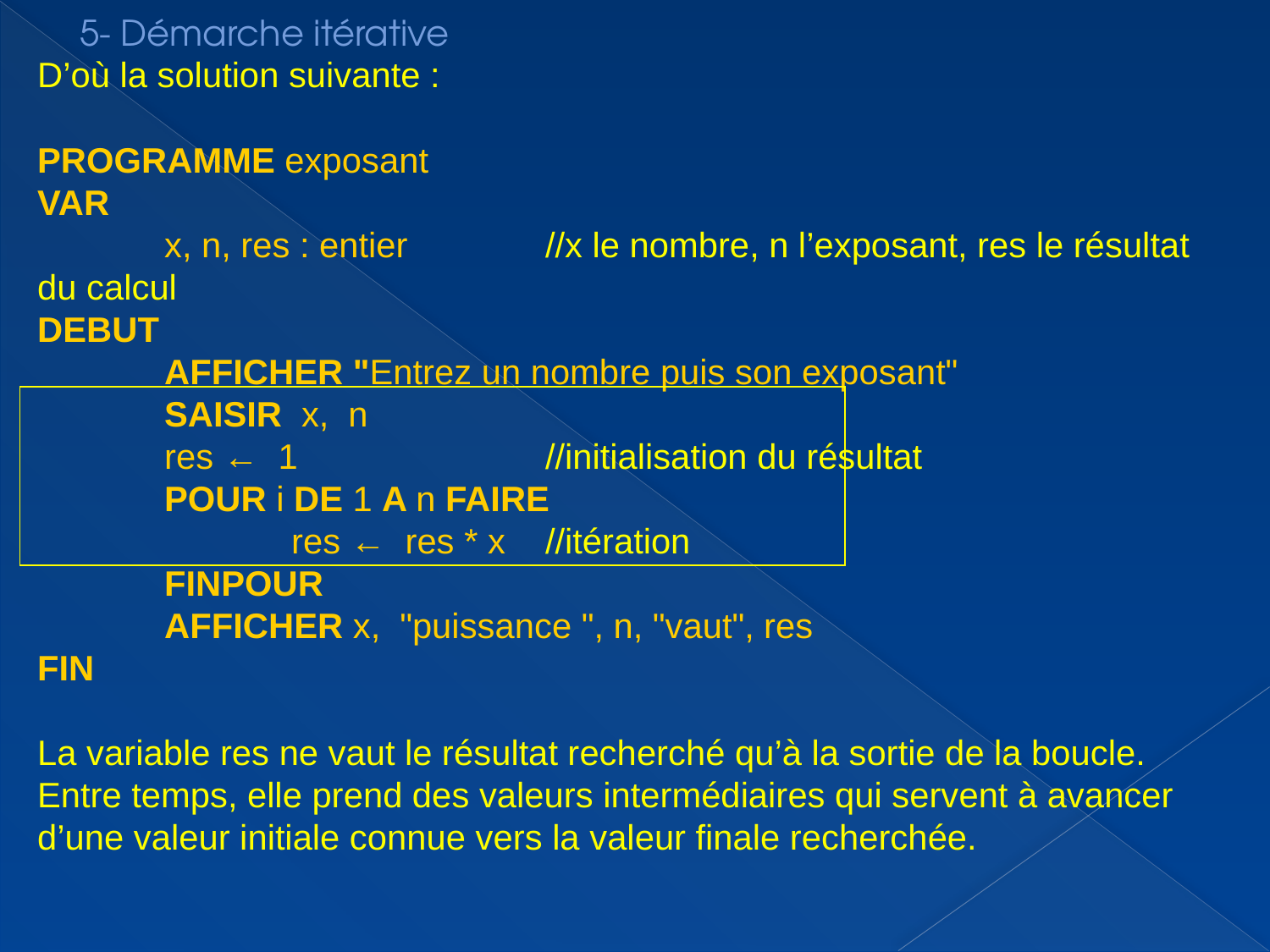

5- Démarche itérative
D’où la solution suivante :

PROGRAMME exposant
VAR
	x, n, res : entier   	//x le nombre, n l’exposant, res le résultat du calcul
DEBUT
	AFFICHER "Entrez un nombre puis son exposant"
	SAISIR  x,  n
	res ←  1 		//initialisation du résultat
	POUR i DE 1 A n FAIRE
		res ←  res * x 	//itération
	FINPOUR
	AFFICHER x,  "puissance ", n, "vaut", res
FIN

La variable res ne vaut le résultat recherché qu’à la sortie de la boucle.
Entre temps, elle prend des valeurs intermédiaires qui servent à avancer d’une valeur initiale connue vers la valeur finale recherchée.